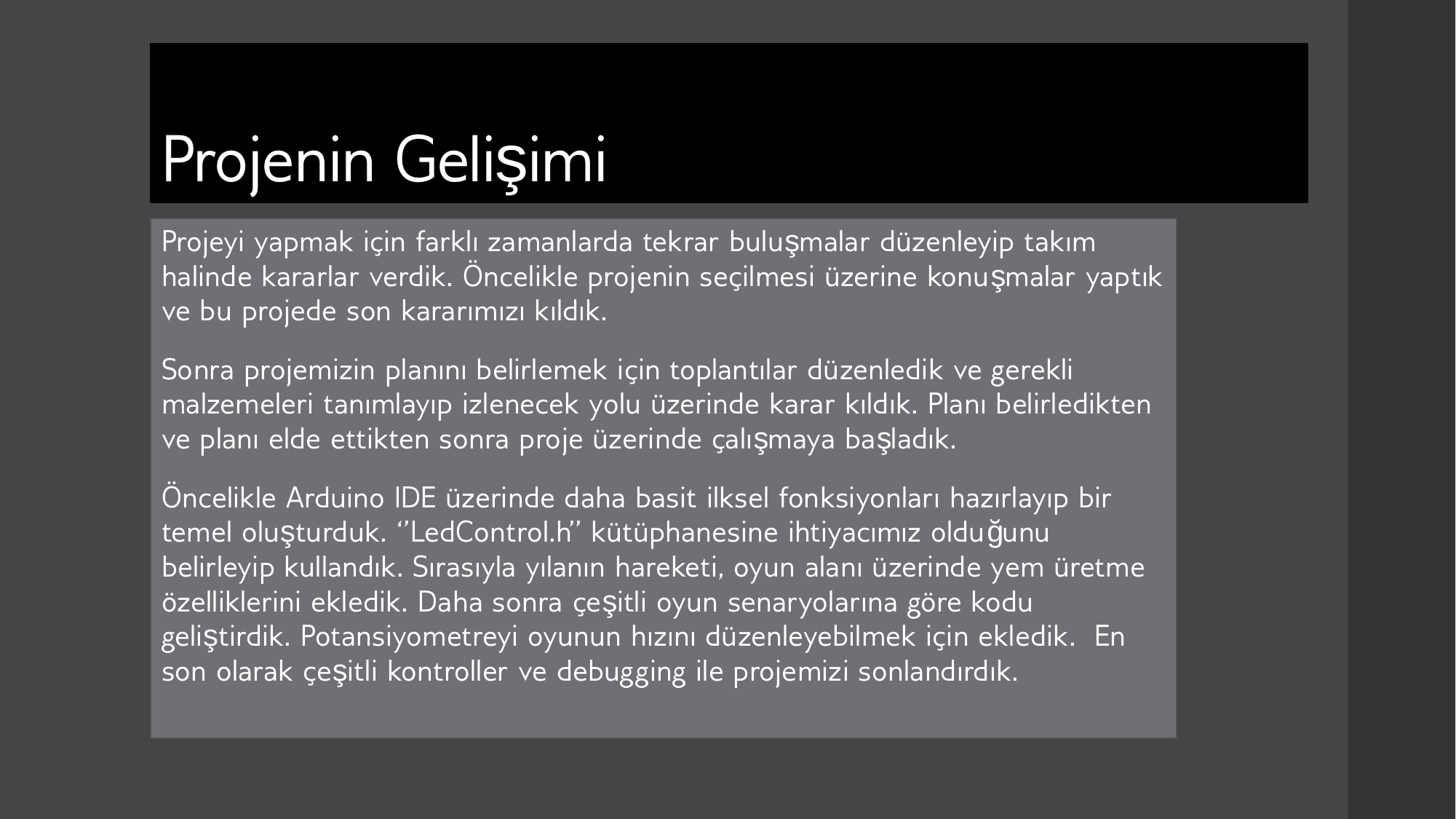

# Projenin Gelişimi
Projeyi yapmak için farklı zamanlarda tekrar buluşmalar düzenleyip takım halinde kararlar verdik. Öncelikle projenin seçilmesi üzerine konuşmalar yaptık ve bu projede son kararımızı kıldık.
Sonra projemizin planını belirlemek için toplantılar düzenledik ve gerekli malzemeleri tanımlayıp izlenecek yolu üzerinde karar kıldık. Planı belirledikten ve planı elde ettikten sonra proje üzerinde çalışmaya başladık.
Öncelikle Arduino IDE üzerinde daha basit ilksel fonksiyonları hazırlayıp bir temel oluşturduk. ‘’LedControl.h’’ kütüphanesine ihtiyacımız olduğunu belirleyip kullandık. Sırasıyla yılanın hareketi, oyun alanı üzerinde yem üretme özelliklerini ekledik. Daha sonra çeşitli oyun senaryolarına göre kodu geliştirdik. Potansiyometreyi oyunun hızını düzenleyebilmek için ekledik.  En son olarak çeşitli kontroller ve debugging ile projemizi sonlandırdık.